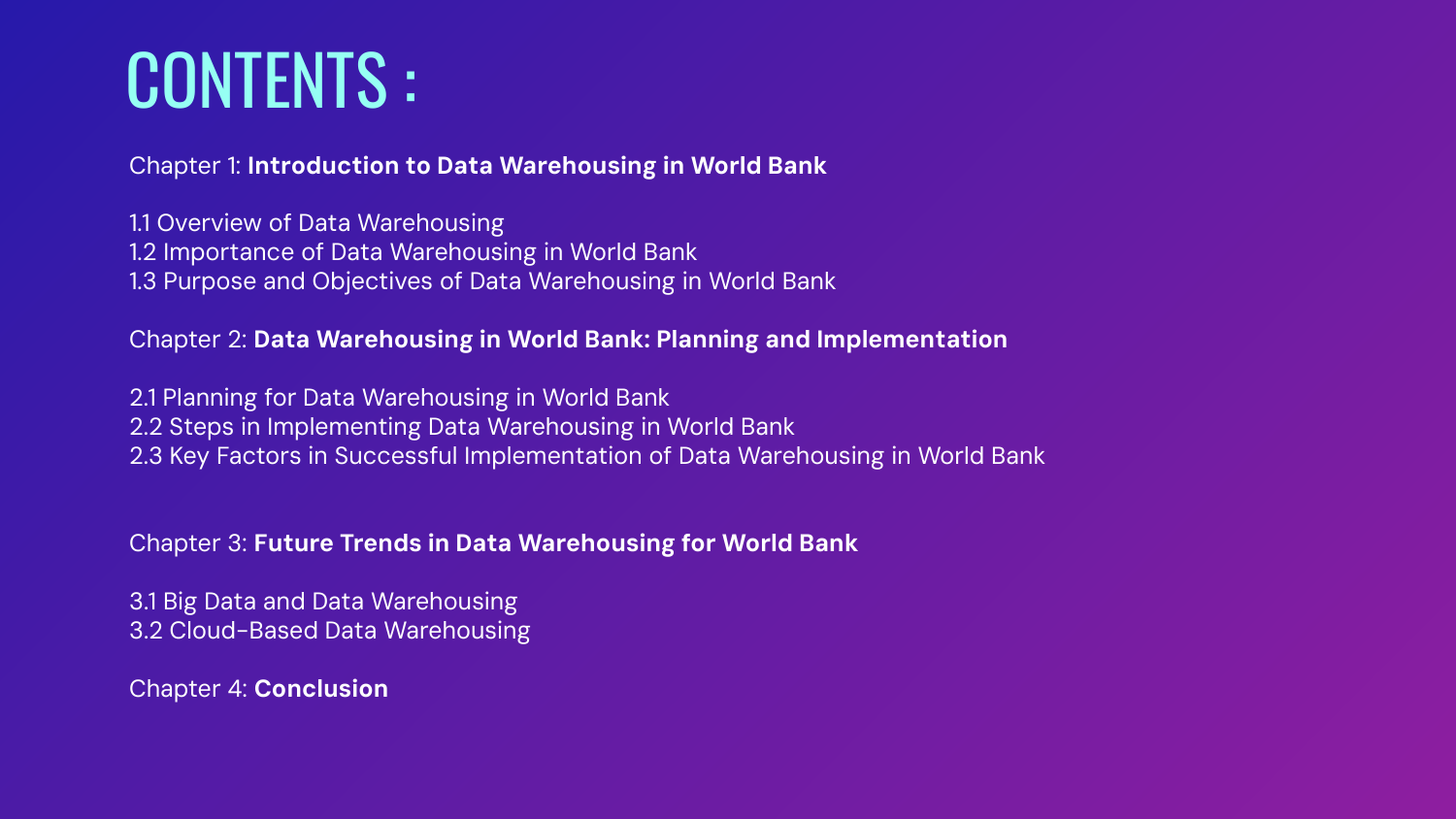

# CONTENTS :
Chapter 1: Introduction to Data Warehousing in World Bank

1.1 Overview of Data Warehousing
1.2 Importance of Data Warehousing in World Bank
1.3 Purpose and Objectives of Data Warehousing in World Bank

Chapter 2: Data Warehousing in World Bank: Planning and Implementation

2.1 Planning for Data Warehousing in World Bank
2.2 Steps in Implementing Data Warehousing in World Bank
2.3 Key Factors in Successful Implementation of Data Warehousing in World Bank

Chapter 3: Future Trends in Data Warehousing for World Bank

3.1 Big Data and Data Warehousing
3.2 Cloud-Based Data Warehousing

Chapter 4: Conclusion